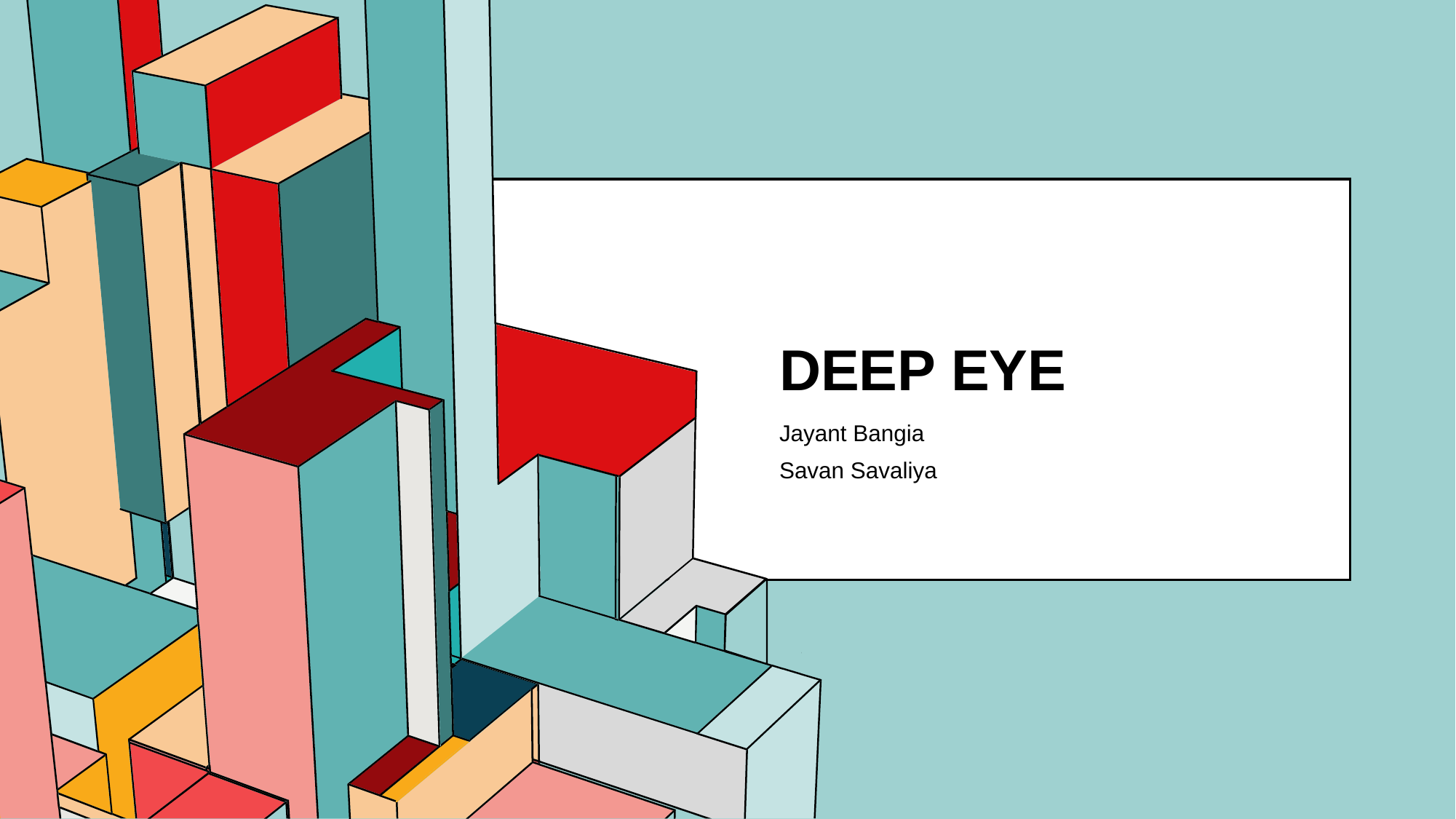

# Deep EYE
Jayant Bangia
Savan Savaliya